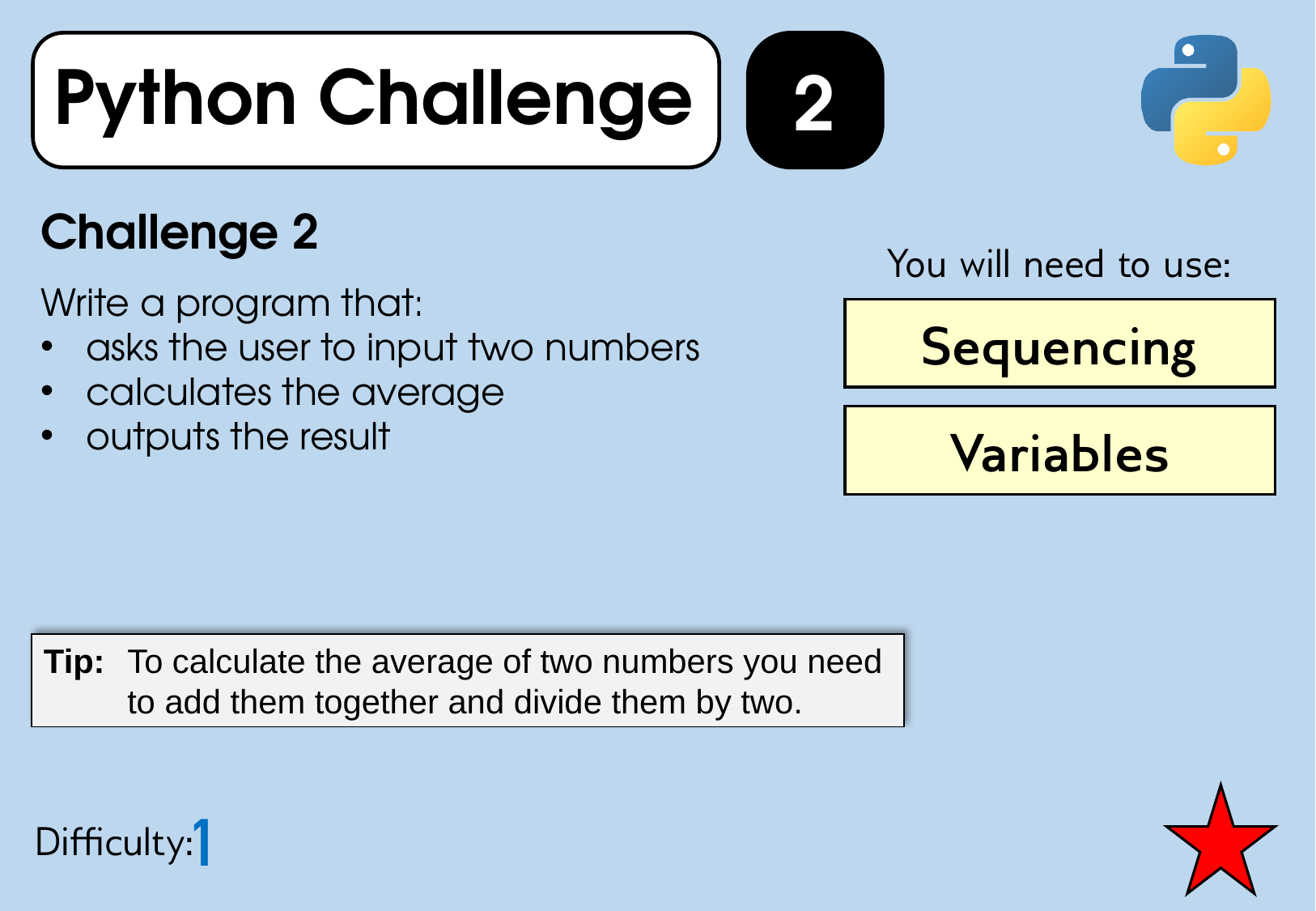

2
Challenge 2

Write a program that:
asks the user to input two numbers
calculates the average
outputs the result
You will need to use:
Sequencing
Variables
Tip:	To calculate the average of two numbers you need to add them together and divide them by two.

1